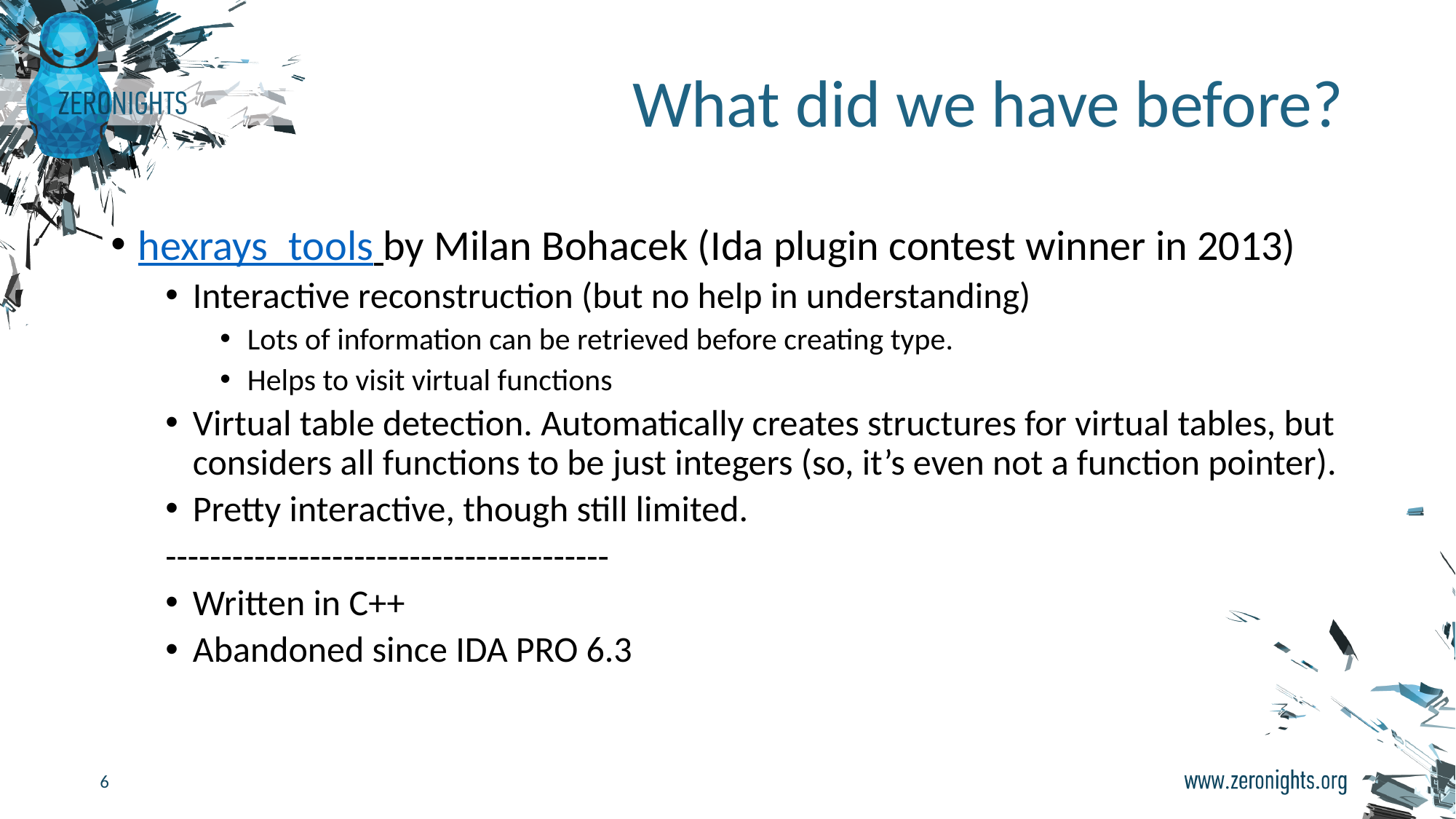

# What did we have before?
hexrays_tools by Milan Bohacek (Ida plugin contest winner in 2013)
Interactive reconstruction (but no help in understanding)
Lots of information can be retrieved before creating type.
Helps to visit virtual functions
Virtual table detection. Automatically creates structures for virtual tables, but considers all functions to be just integers (so, it’s even not a function pointer).
Pretty interactive, though still limited.
----------------------------------------
Written in C++
Abandoned since IDA PRO 6.3

6